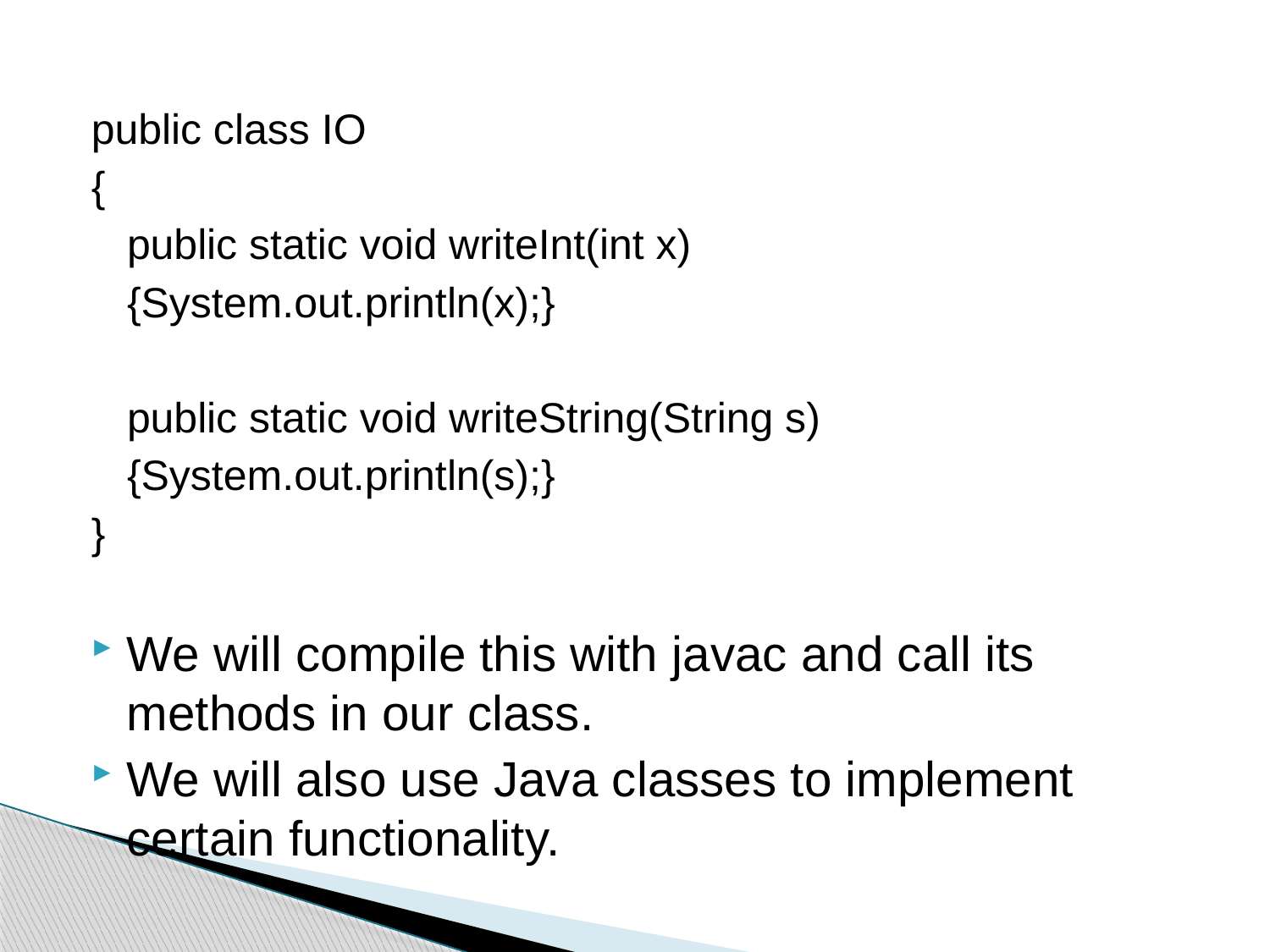

public class IO
{
   public static void writeInt(int x)
   {System.out.println(x);}

   public static void writeString(String s)
   {System.out.println(s);}
}

We will compile this with javac and call its methods in our class.
We will also use Java classes to implement certain functionality.